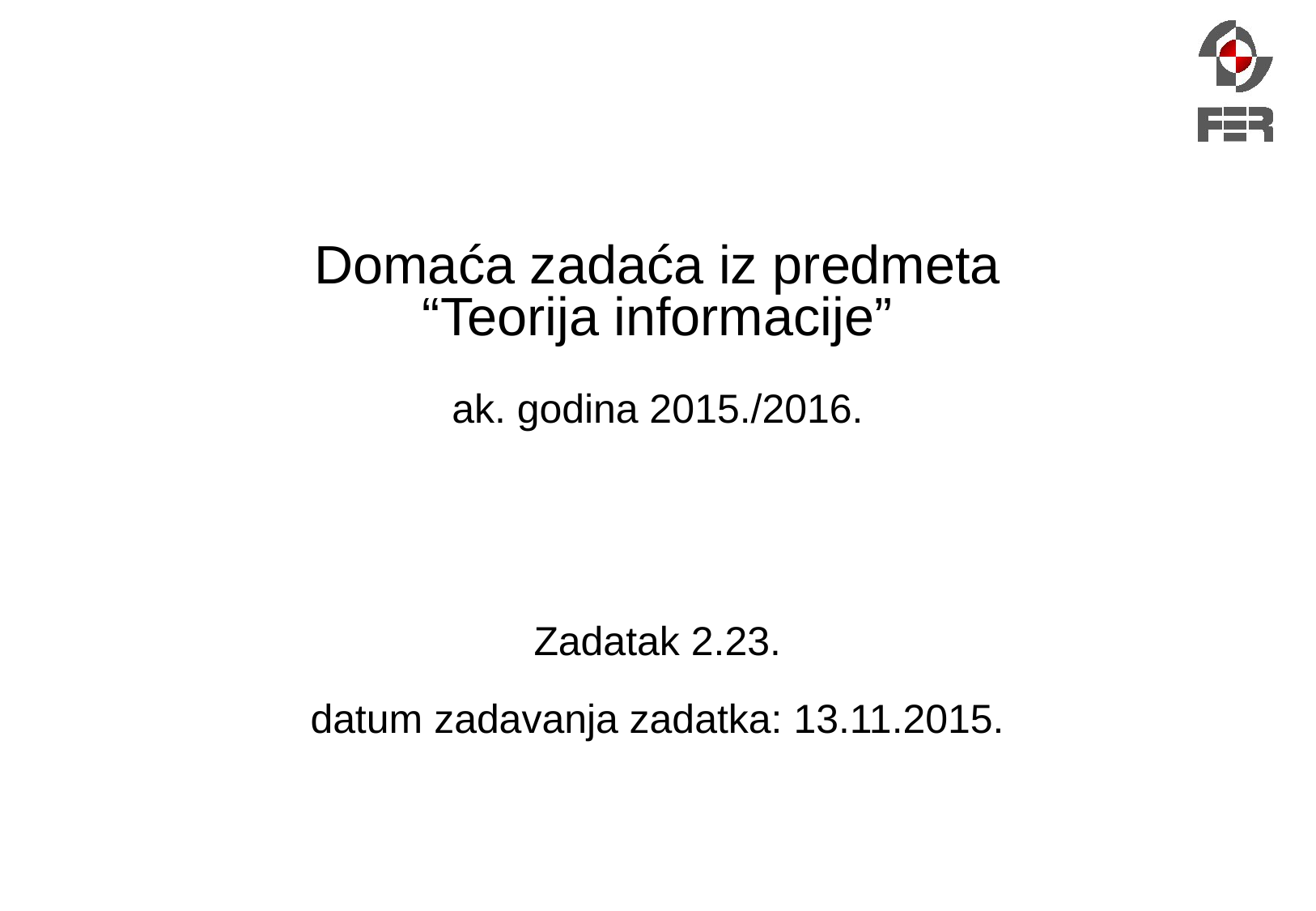

# Domaća zadaća iz predmeta “Teorija informacije” ak. godina 2015./2016. Zadatak 2.23. datum zadavanja zadatka: 13.11.2015.